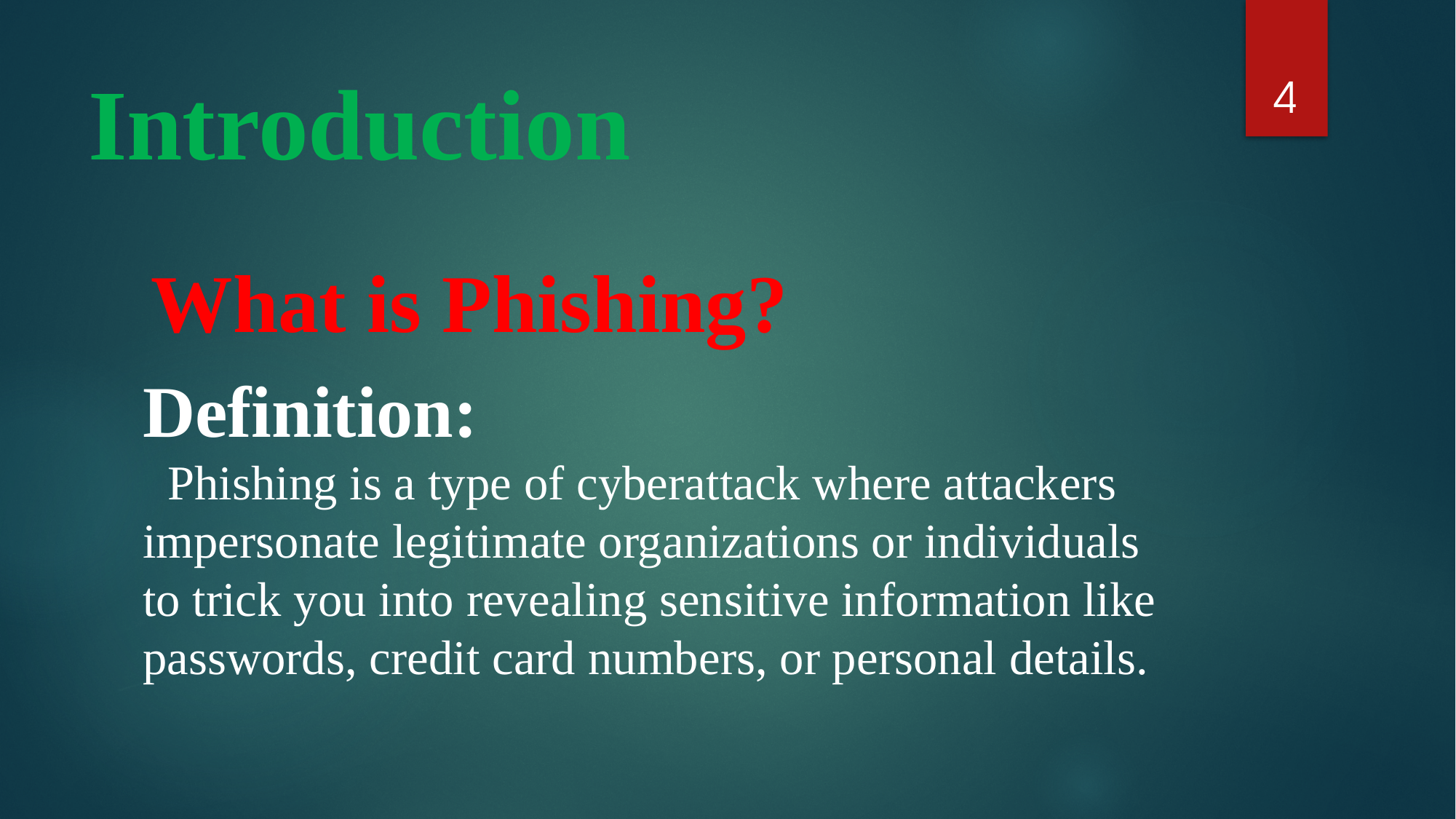

4
# Introduction
 What is Phishing?
Definition:
   Phishing is a type of cyberattack where attackers impersonate legitimate organizations or individuals to trick you into revealing sensitive information like passwords, credit card numbers, or personal details.